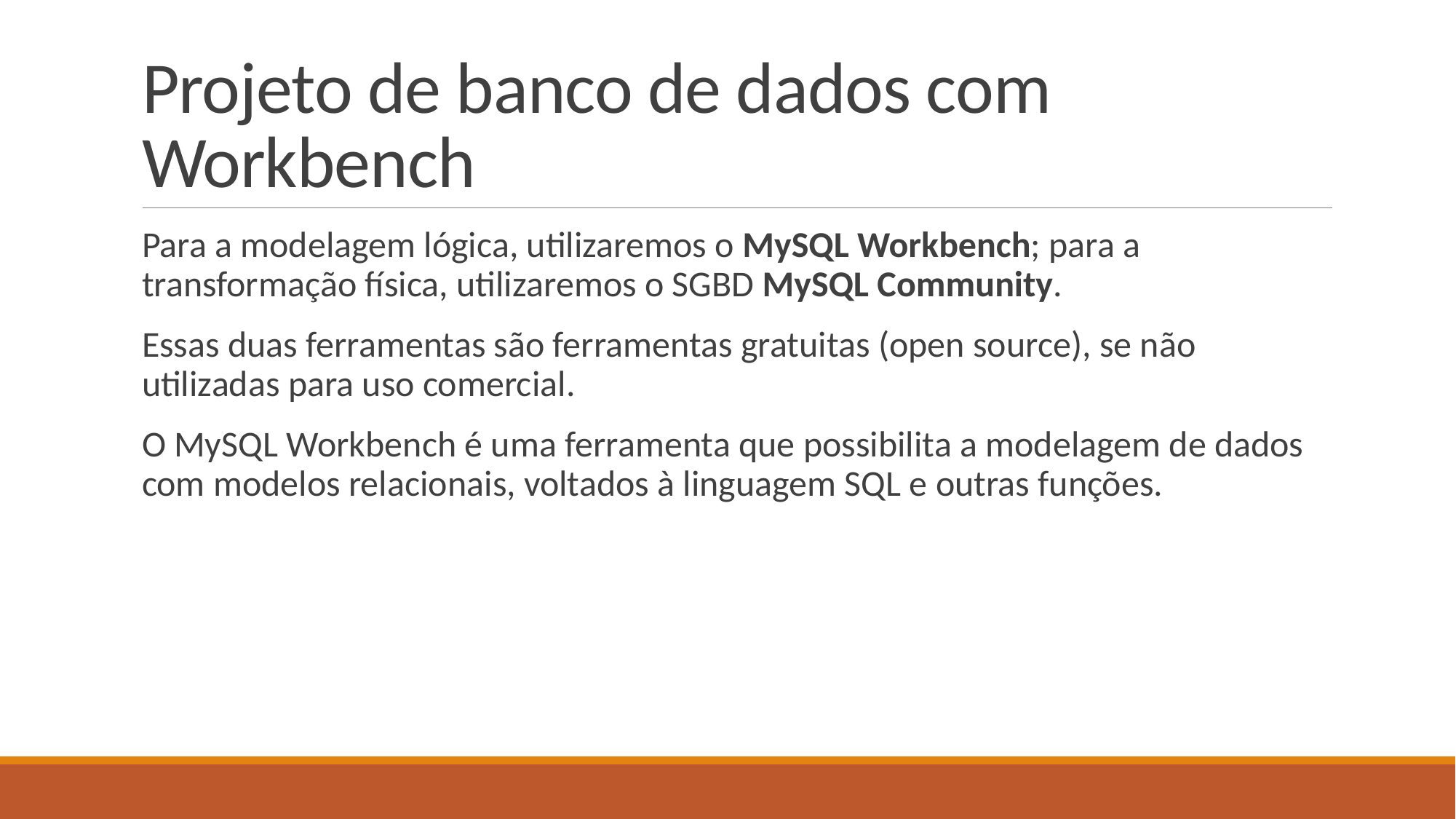

# Projeto de banco de dados com Workbench
Para a modelagem lógica, utilizaremos o MySQL Workbench; para a transformação física, utilizaremos o SGBD MySQL Community.
Essas duas ferramentas são ferramentas gratuitas (open source), se não utilizadas para uso comercial.
O MySQL Workbench é uma ferramenta que possibilita a modelagem de dados com modelos relacionais, voltados à linguagem SQL e outras funções.